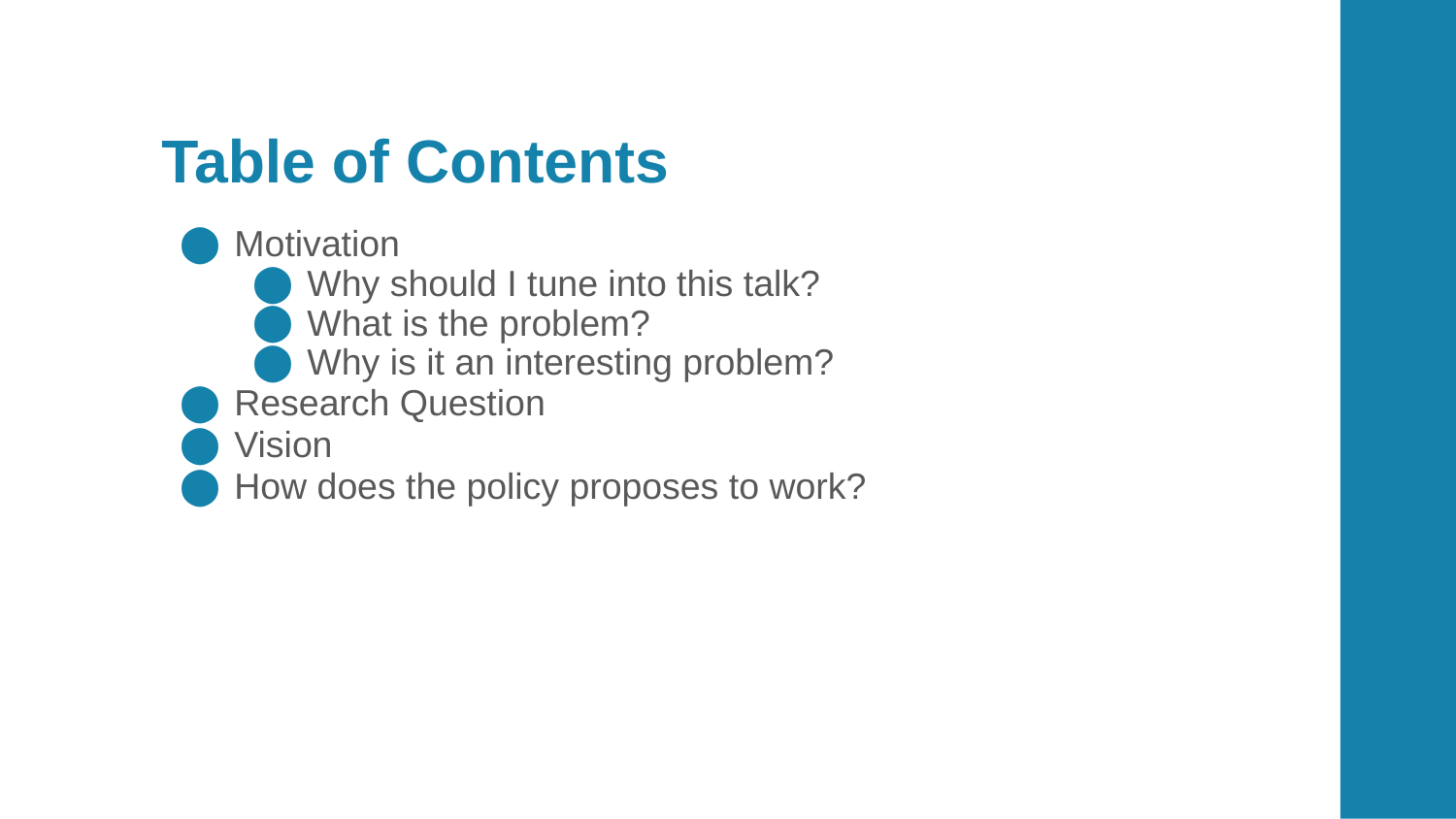

# Table of Contents
Motivation
Why should I tune into this talk?
What is the problem?
Why is it an interesting problem?
Research Question
Vision
How does the policy proposes to work?